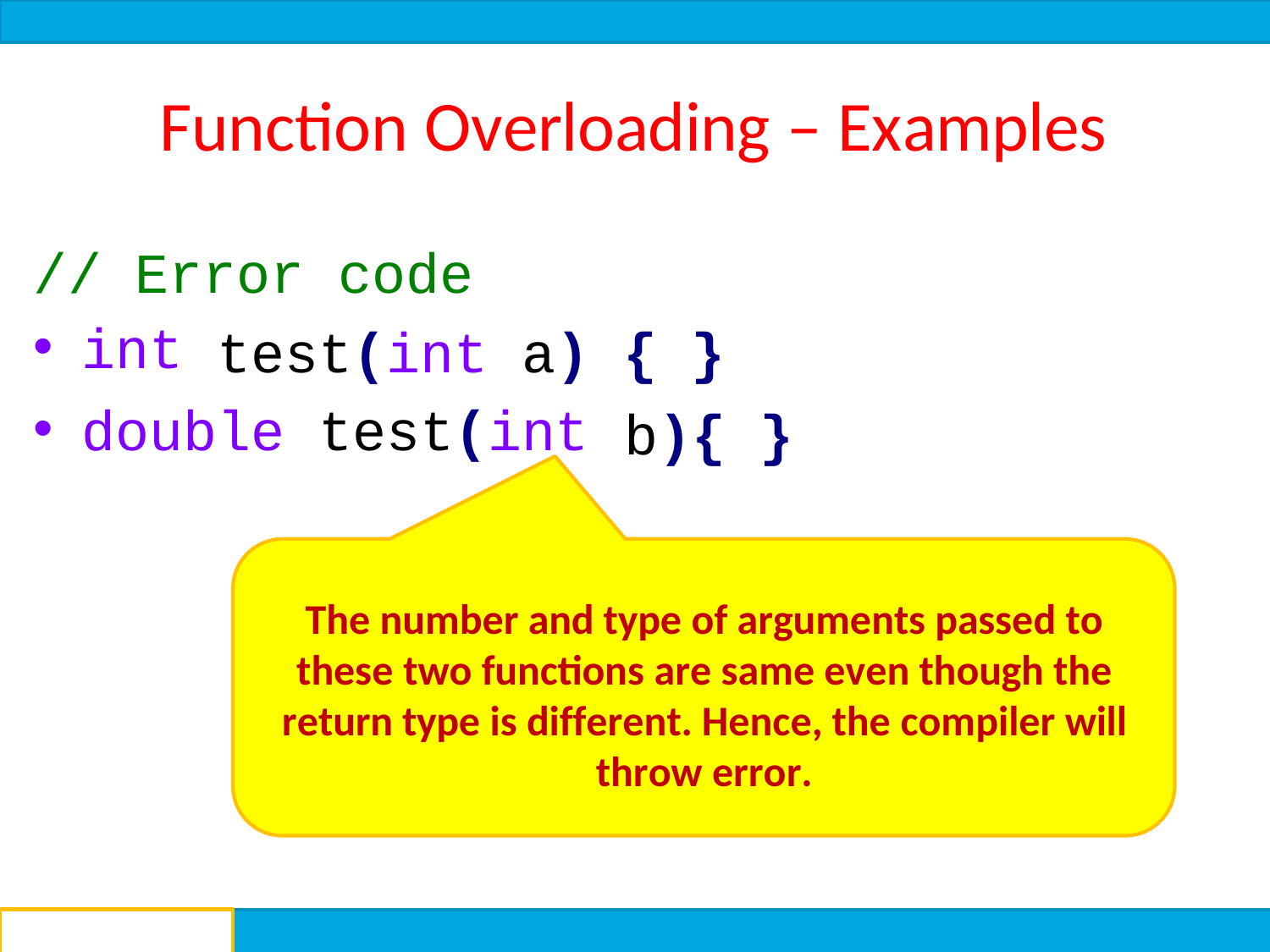

# Function Overloading – Examples
// Error code
int
test(int a) { }
double test(int
b){ }

The number and type of arguments passed to these two functions are same even though the return type is different. Hence, the compiler will throw error.